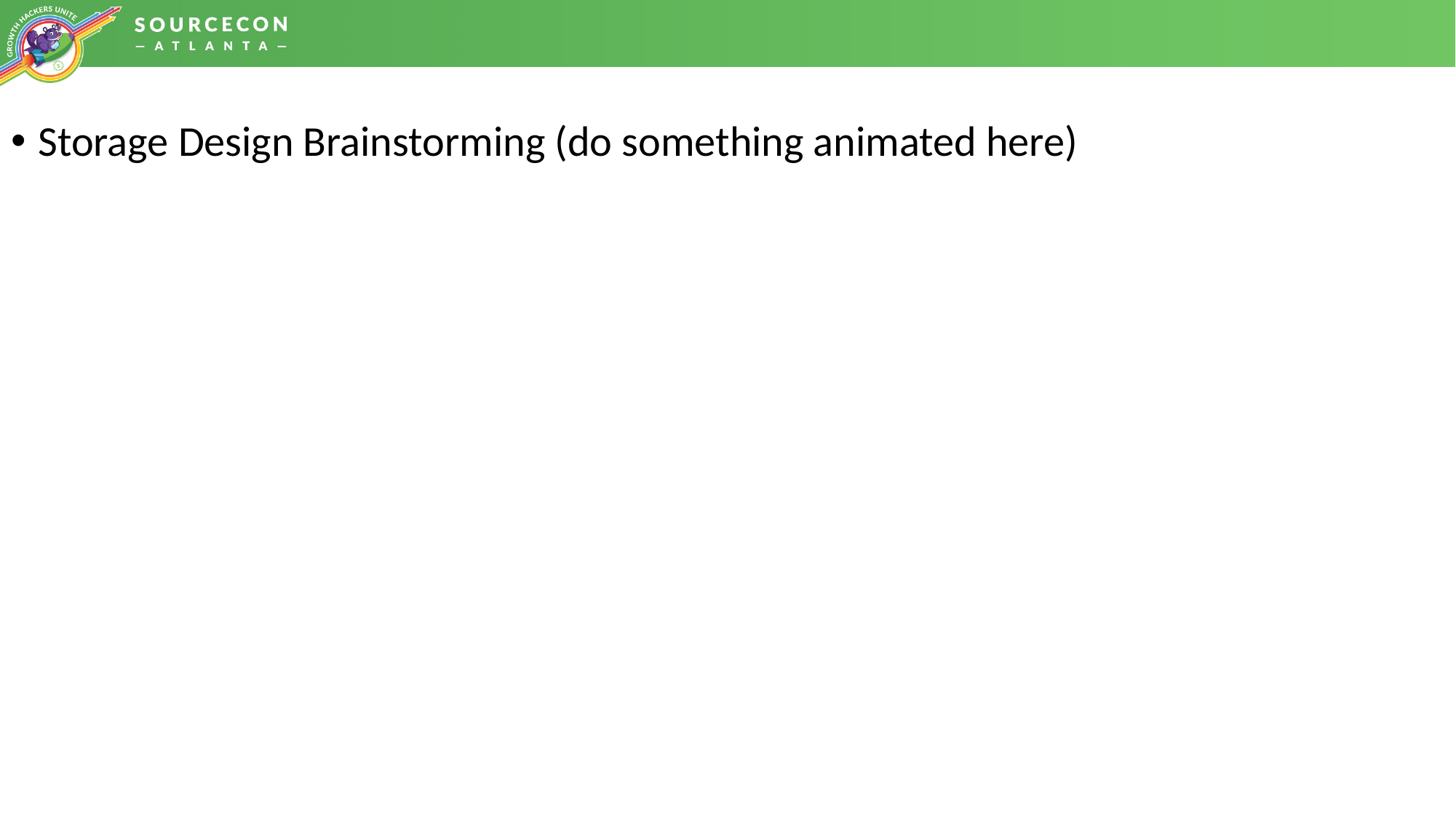

Storage Design Brainstorming (do something animated here)